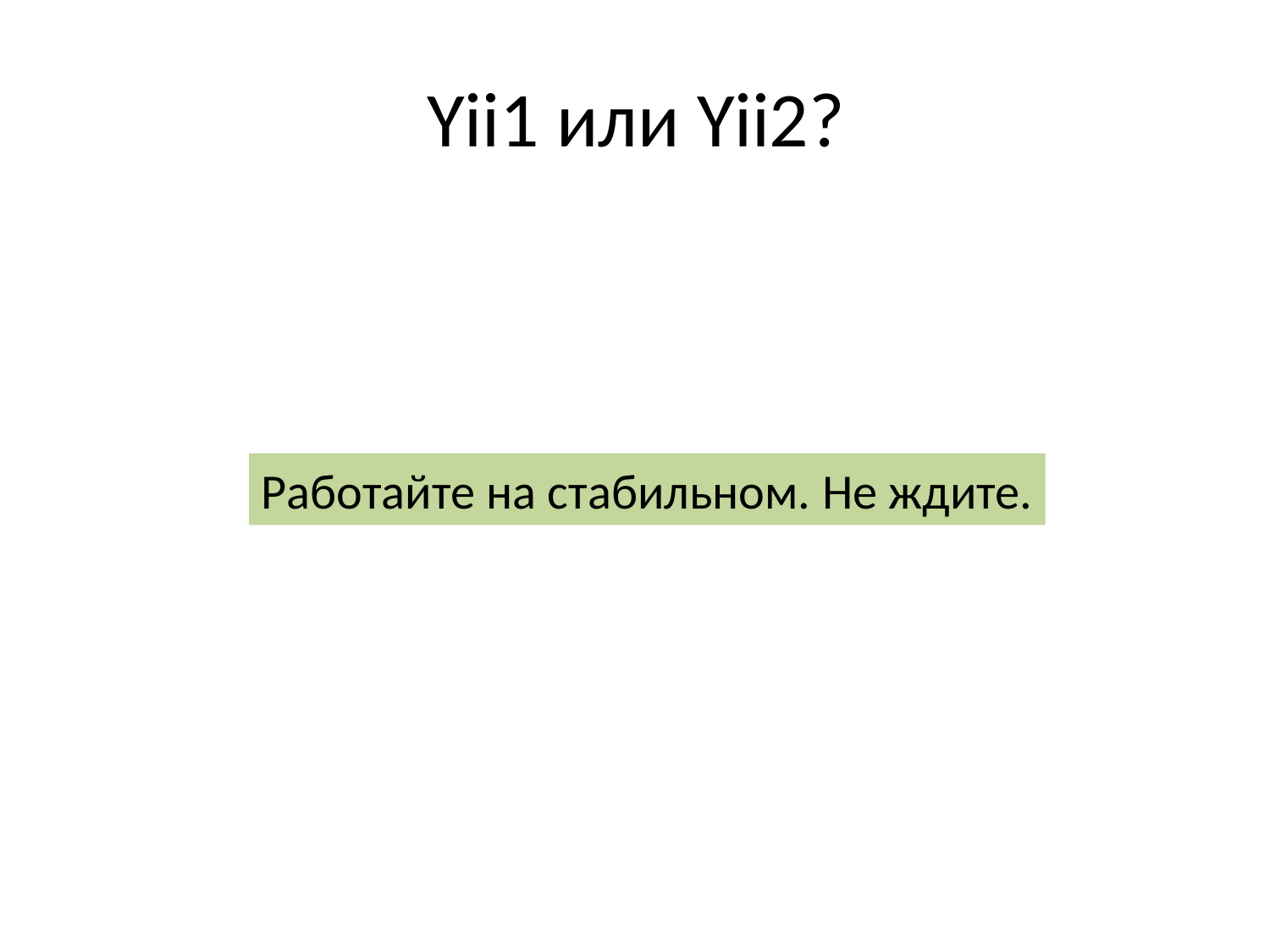

# Yii1 или Yii2?
Работайте на стабильном. Не ждите.